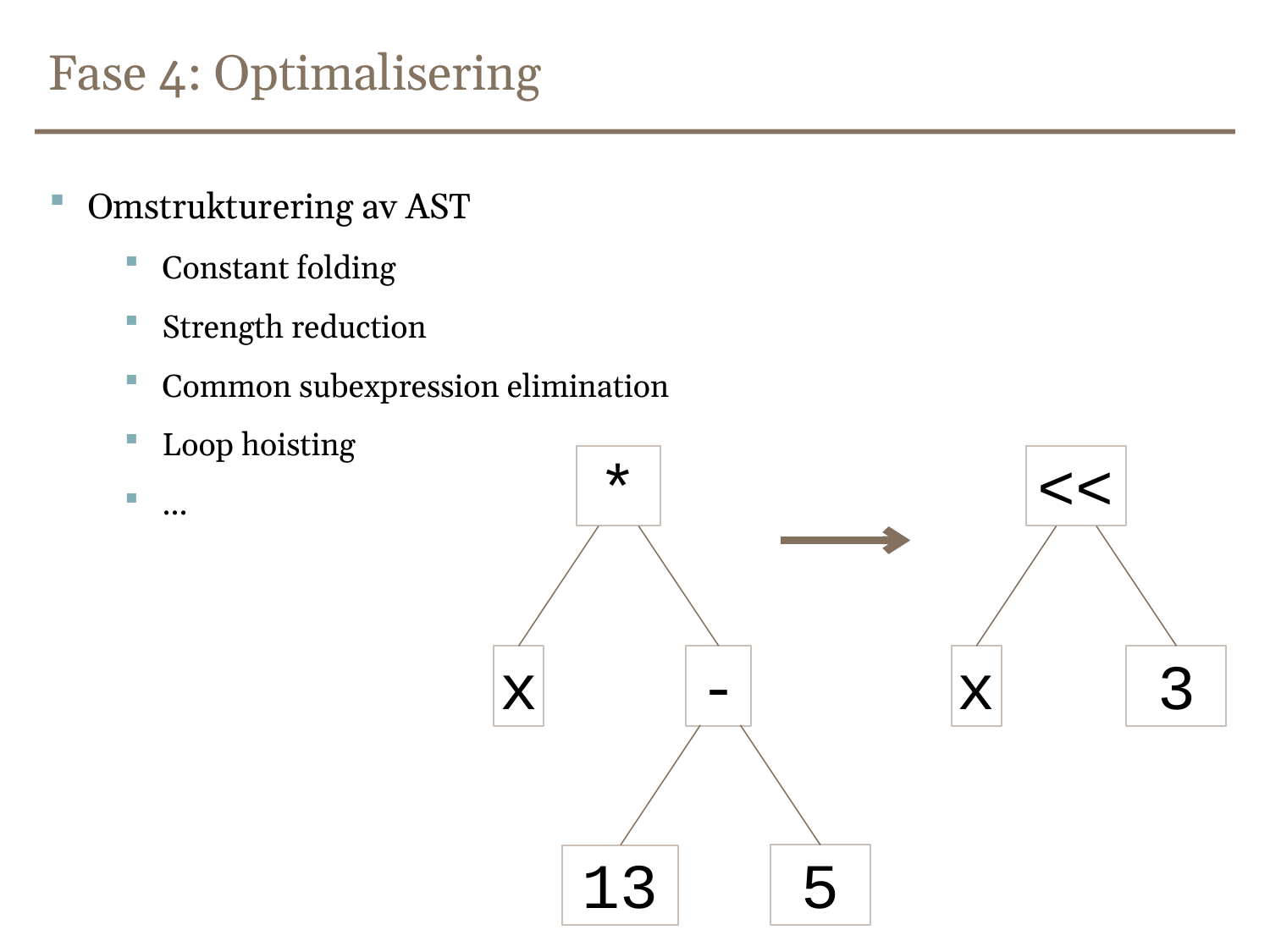

# Fase 4: Optimalisering
Omstrukturering av AST
Constant folding
Strength reduction
Common subexpression elimination
Loop hoisting
...

*

<<

-

3

x

x

5

13